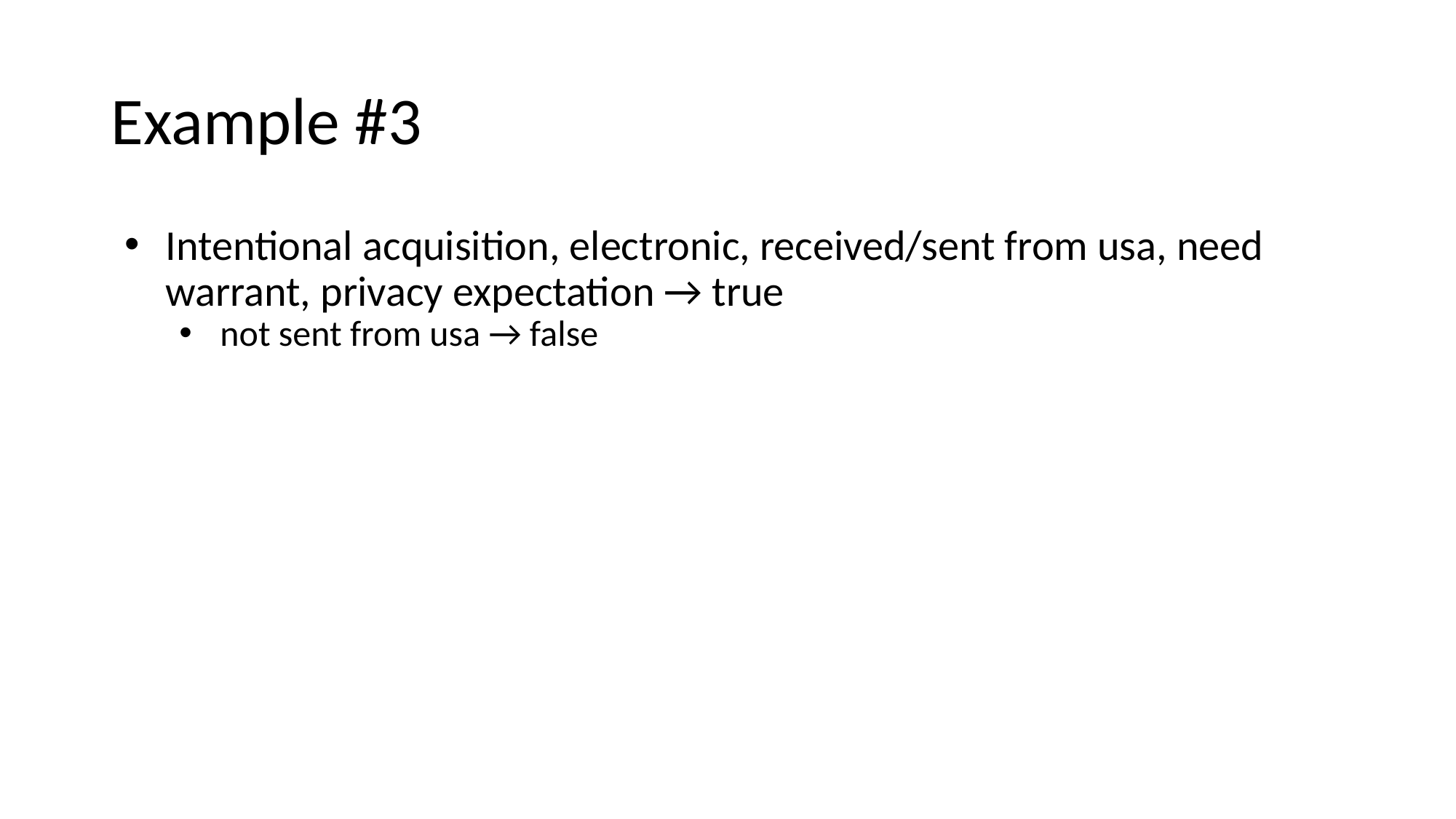

# Example #3
Intentional acquisition, electronic, received/sent from usa, need warrant, privacy expectation → true
not sent from usa → false